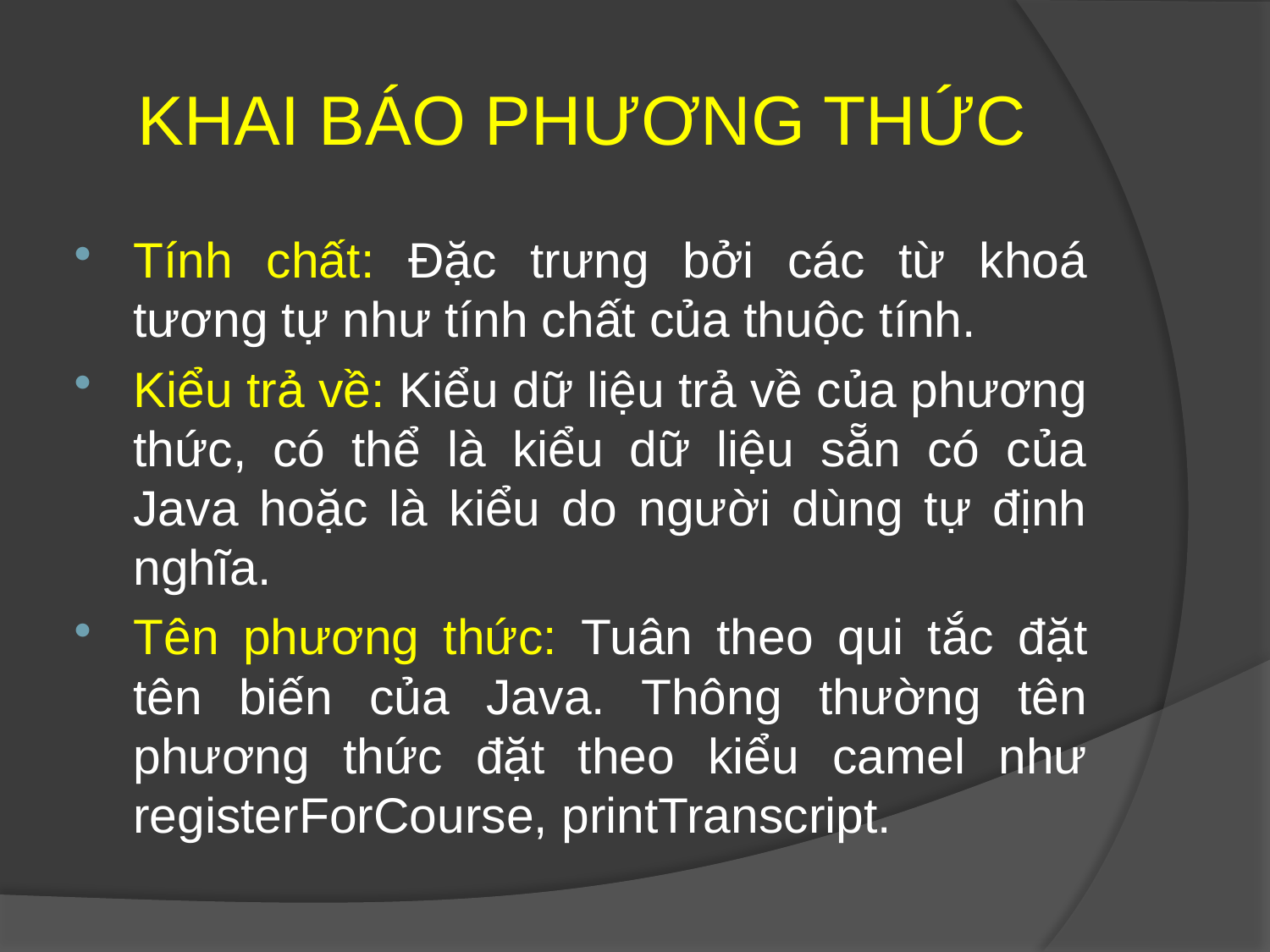

# KHAI BÁO PHƯƠNG THỨC
Tính chất: Đặc trưng bởi các từ khoá tương tự như tính chất của thuộc tính.
Kiểu trả về: Kiểu dữ liệu trả về của phương thức, có thể là kiểu dữ liệu sẵn có của Java hoặc là kiểu do người dùng tự định nghĩa.
Tên phương thức: Tuân theo qui tắc đặt tên biến của Java. Thông thường tên phương thức đặt theo kiểu camel như registerForCourse, printTranscript.